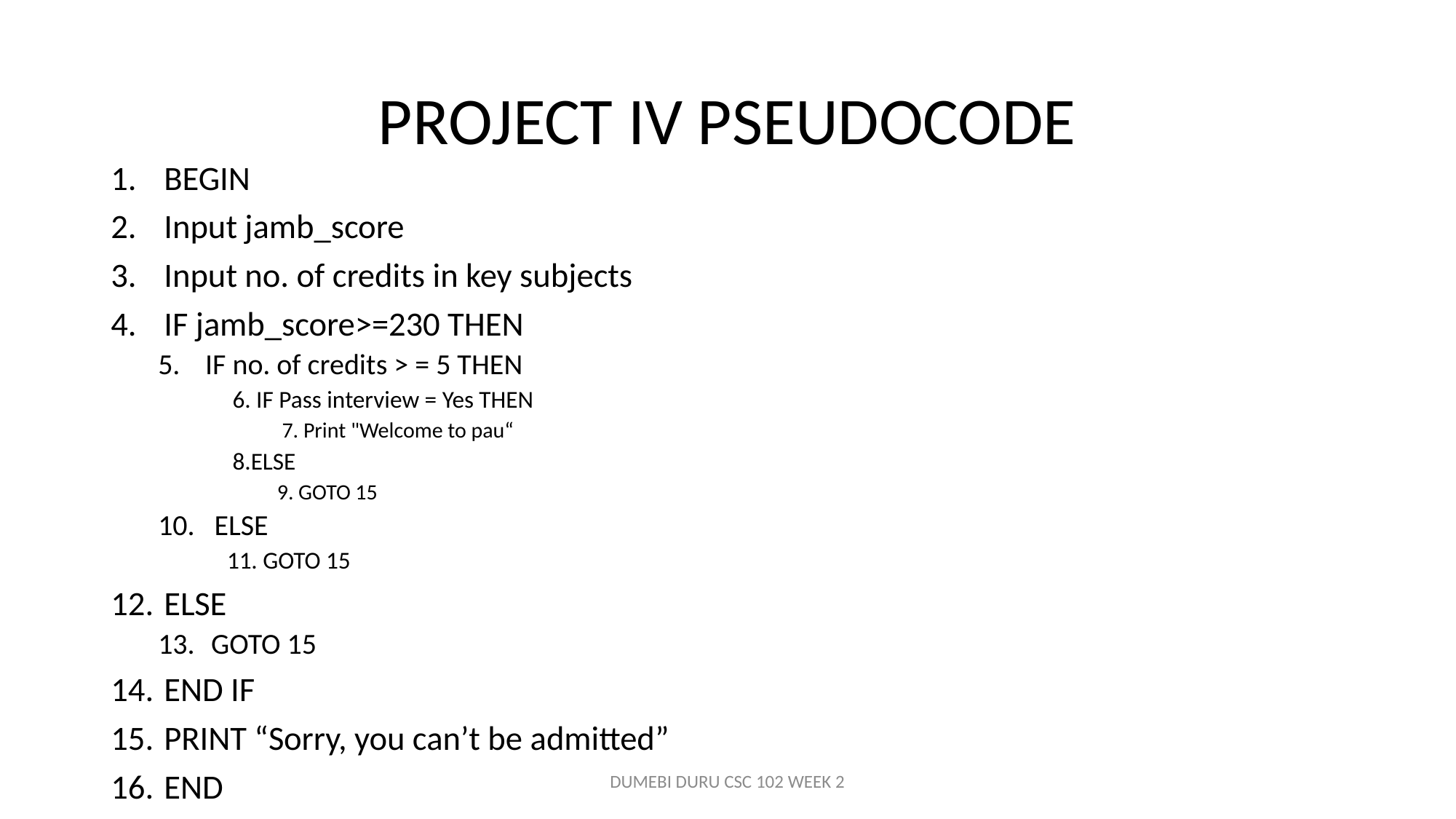

# PROJECT IV PSEUDOCODE
BEGIN
Input jamb_score
Input no. of credits in key subjects
IF jamb_score>=230 THEN
IF no. of credits > = 5 THEN
     6. IF Pass interview = Yes THEN
      7. Print "Welcome to pau“
     8.ELSE
     9. GOTO 15
10.   ELSE
    11. GOTO 15
ELSE
GOTO 15
END IF
PRINT “Sorry, you can’t be admitted”
END
DUMEBI DURU CSC 102 WEEK 2